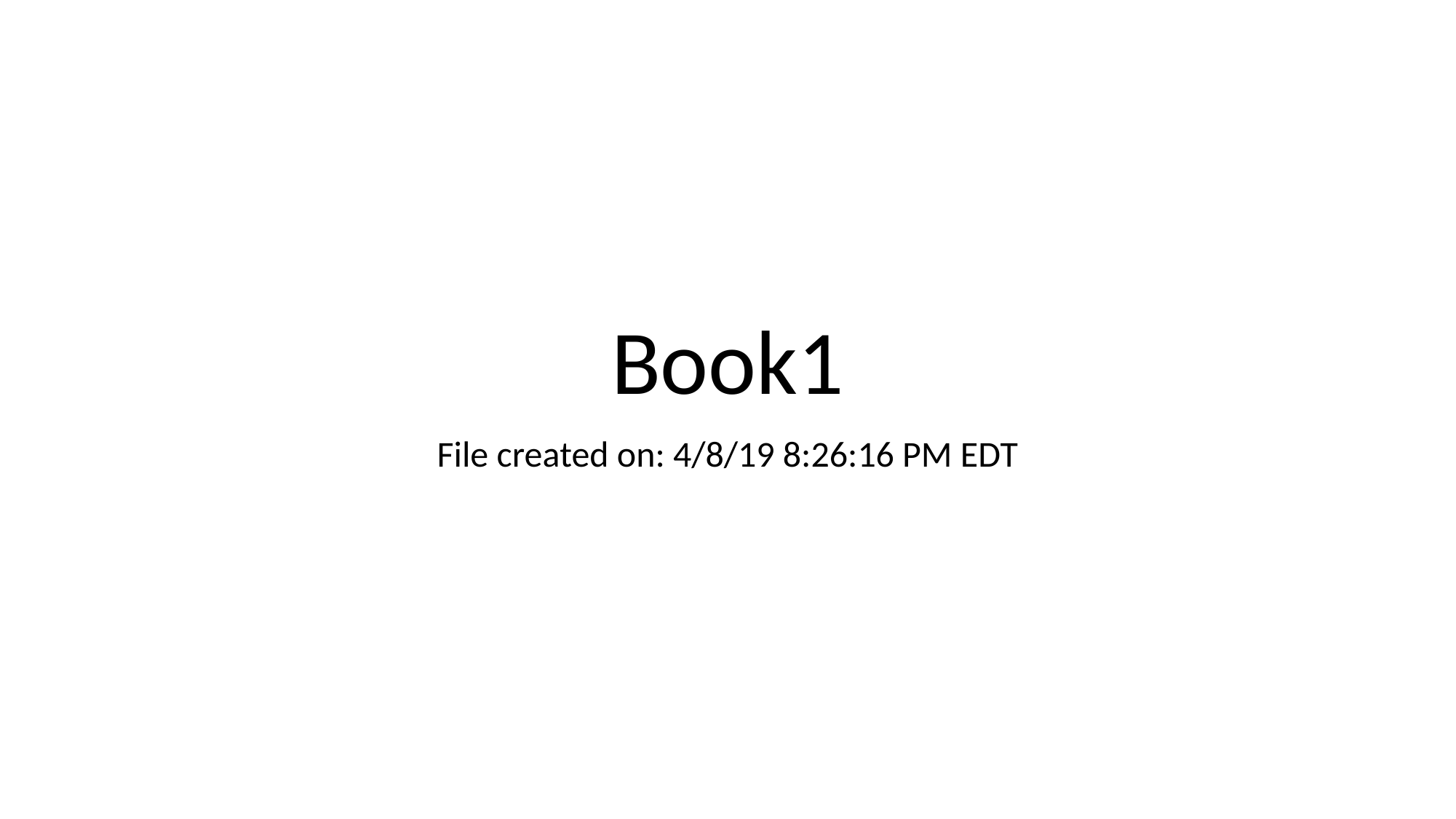

# Book1
File created on: 4/8/19 8:26:16 PM EDT